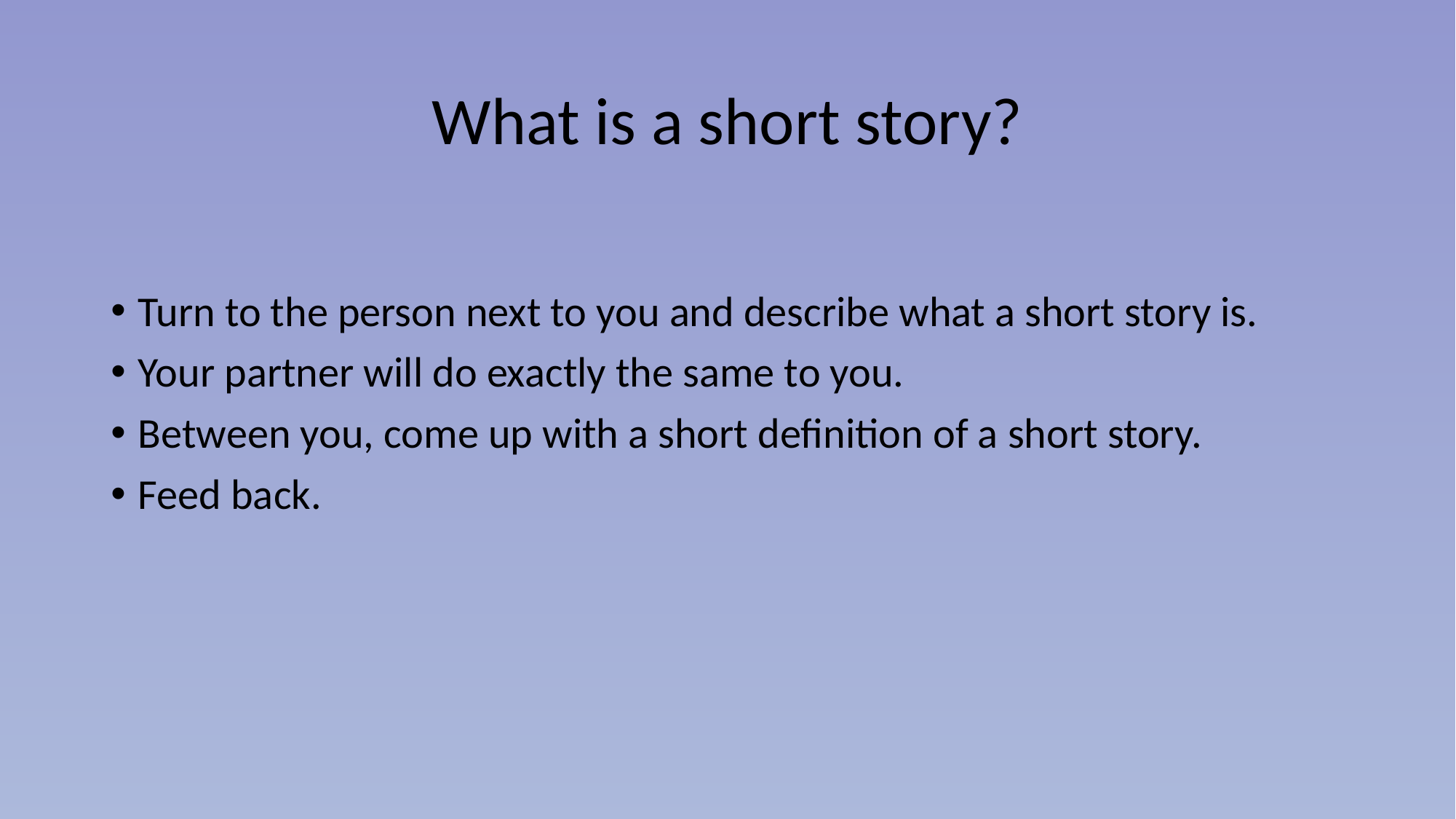

# What is a short story?

Turn to the person next to you and describe what a short story is.
Your partner will do exactly the same to you.
Between you, come up with a short definition of a short story.
Feed back.